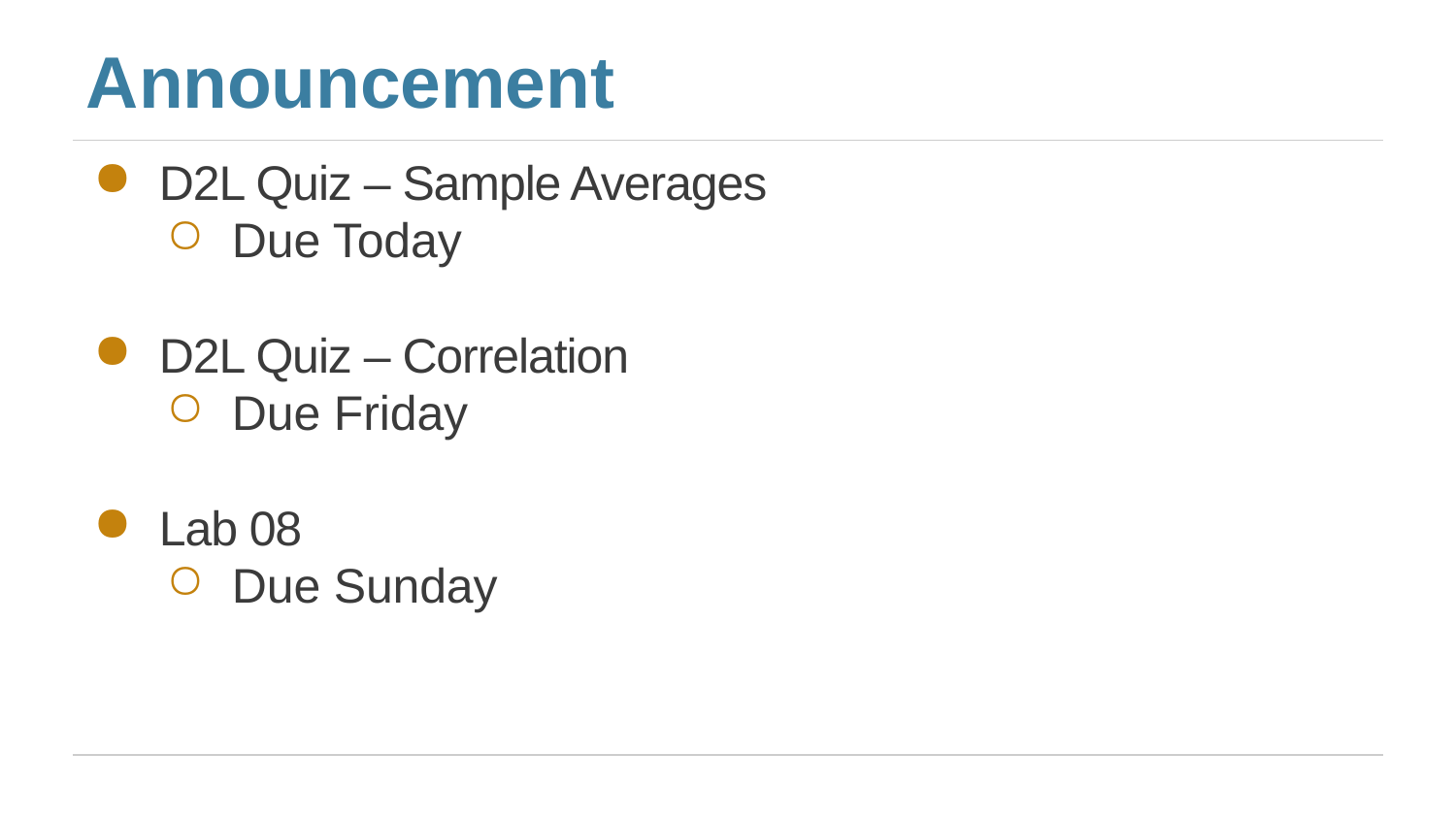

# Announcement
D2L Quiz – Sample Averages
Due Today

D2L Quiz – Correlation
Due Friday

Lab 08
Due Sunday